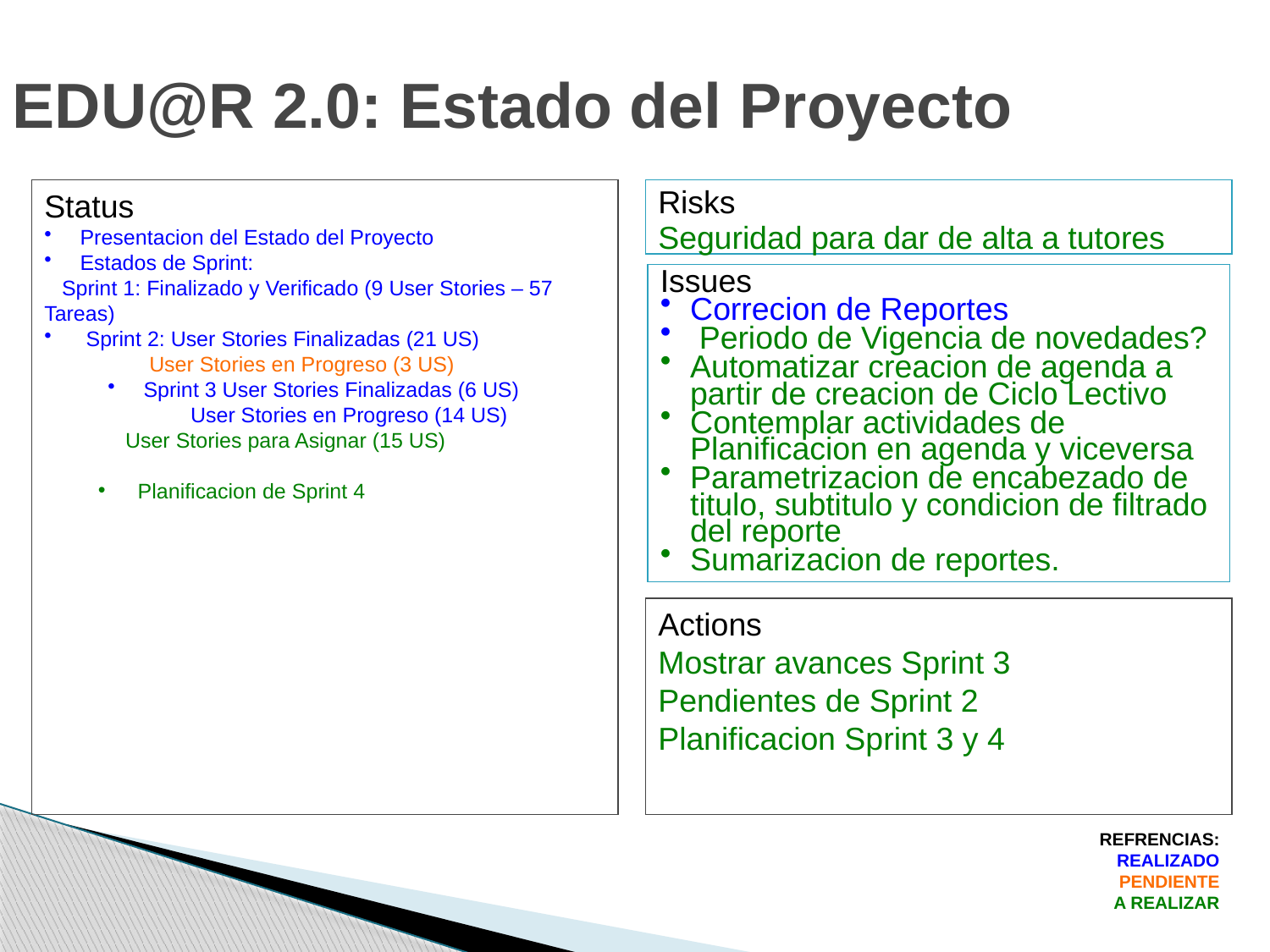

EDU@R 2.0: Estado del Proyecto
Status
 Presentacion del Estado del Proyecto
 Estados de Sprint:
   Sprint 1: Finalizado y Verificado (9 User Stories – 57 Tareas)
  Sprint 2: User Stories Finalizadas (21 US)
       User Stories en Progreso (3 US)
 Sprint 3 User Stories Finalizadas (6 US)
              User Stories en Progreso (14 US)
   User Stories para Asignar (15 US)

Planificacion de Sprint 4

Risks
Seguridad para dar de alta a tutores

Issues
Correcion de Reportes
 Periodo de Vigencia de novedades?
Automatizar creacion de agenda a partir de creacion de Ciclo Lectivo
Contemplar actividades de Planificacion en agenda y viceversa
Parametrizacion de encabezado de titulo, subtitulo y condicion de filtrado del reporte
Sumarizacion de reportes.

Actions
Mostrar avances Sprint 3
Pendientes de Sprint 2
Planificacion Sprint 3 y 4

REFRENCIAS:
REALIZADO
PENDIENTE
A REALIZAR